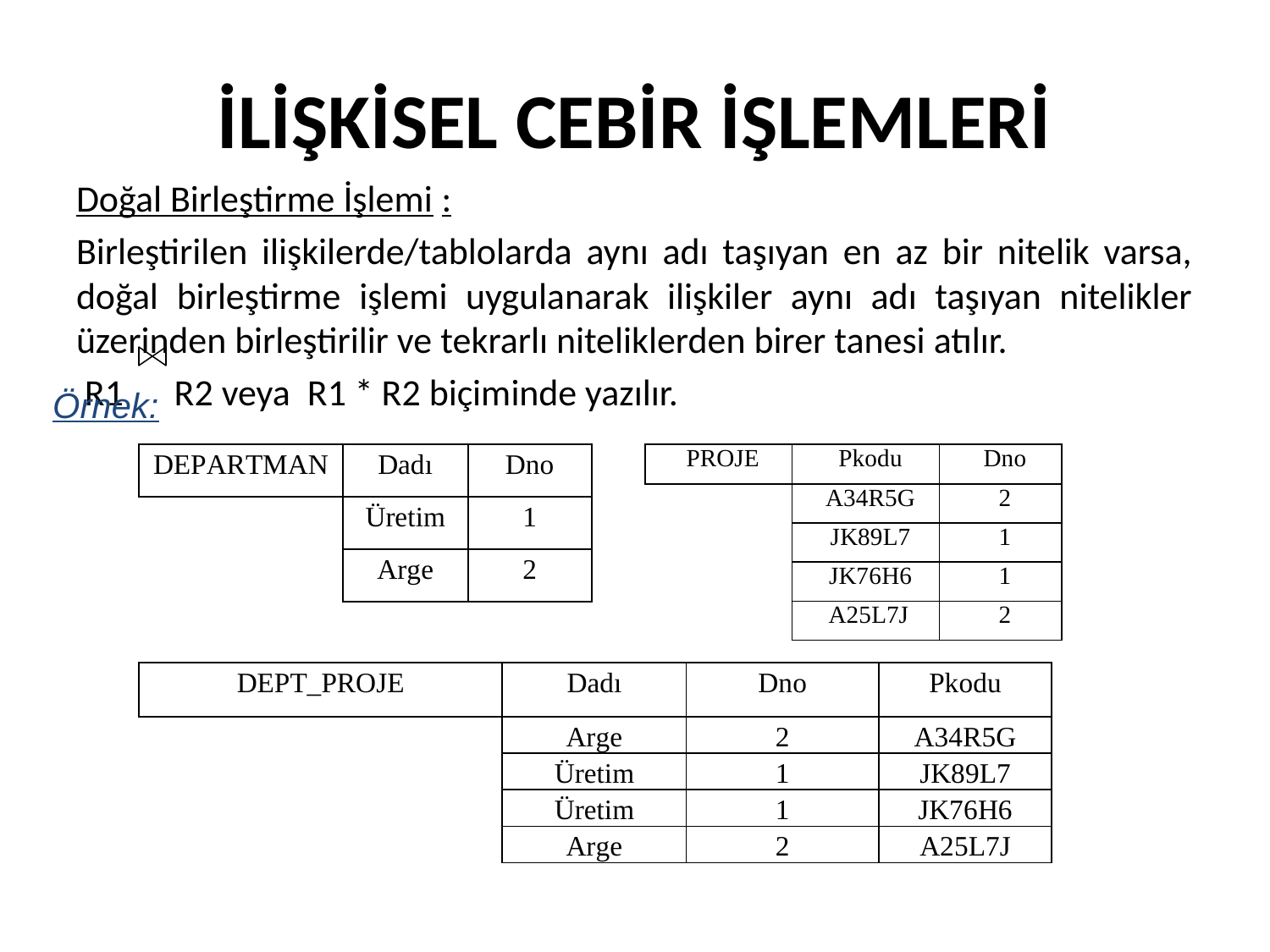

# İLİŞKİSEL CEBİR İŞLEMLERİ
Doğal Birleştirme İşlemi :
Birleştirilen ilişkilerde/tablolarda aynı adı taşıyan en az bir nitelik varsa, doğal birleştirme işlemi uygulanarak ilişkiler aynı adı taşıyan nitelikler üzerinden birleştirilir ve tekrarlı niteliklerden birer tanesi atılır.
 R1      R2 veya  R1 * R2 biçiminde yazılır.

Örnek:
| PROJE | Pkodu | Dno |
| --- | --- | --- |
|  | A34R5G | 2 |
|  | JK89L7 | 1 |
|  | JK76H6 | 1 |
|  | A25L7J | 2 |
| DEPARTMAN | Dadı | Dno |
| --- | --- | --- |
|  | Üretim | 1 |
|  | Arge | 2 |
| DEPT\_PROJE | Dadı | Dno | Pkodu |
| --- | --- | --- | --- |
|  | Arge | 2 | A34R5G |
|  | Üretim | 1 | JK89L7 |
|  | Üretim | 1 | JK76H6 |
|  | Arge | 2 | A25L7J |